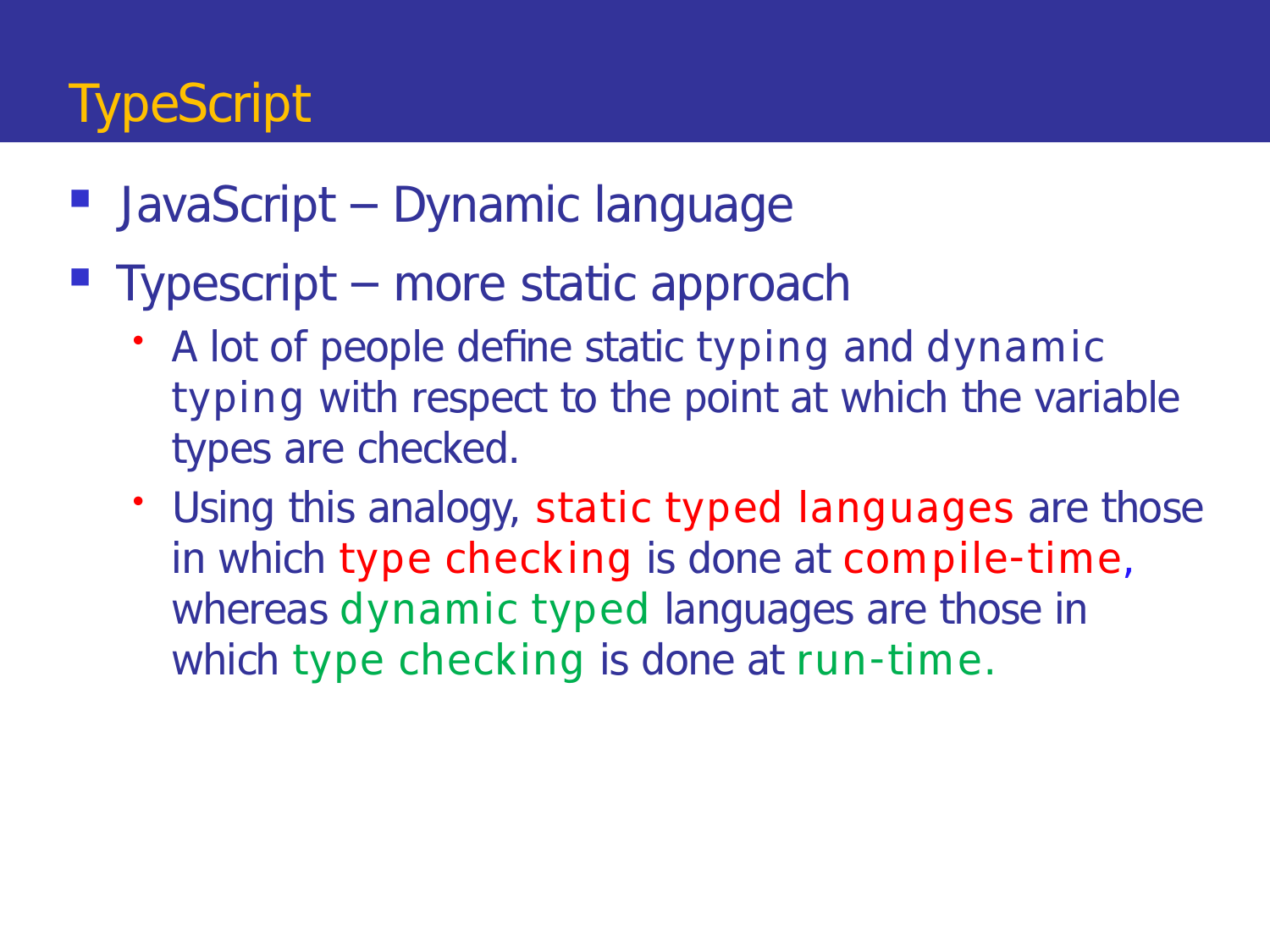

# TypeScript
JavaScript – Dynamic language
Typescript – more static approach
A lot of people define static typing and dynamic typing with respect to the point at which the variable types are checked.
Using this analogy, static typed languages are those in which type checking is done at compile-time, whereas dynamic typed languages are those in which type checking is done at run-time.